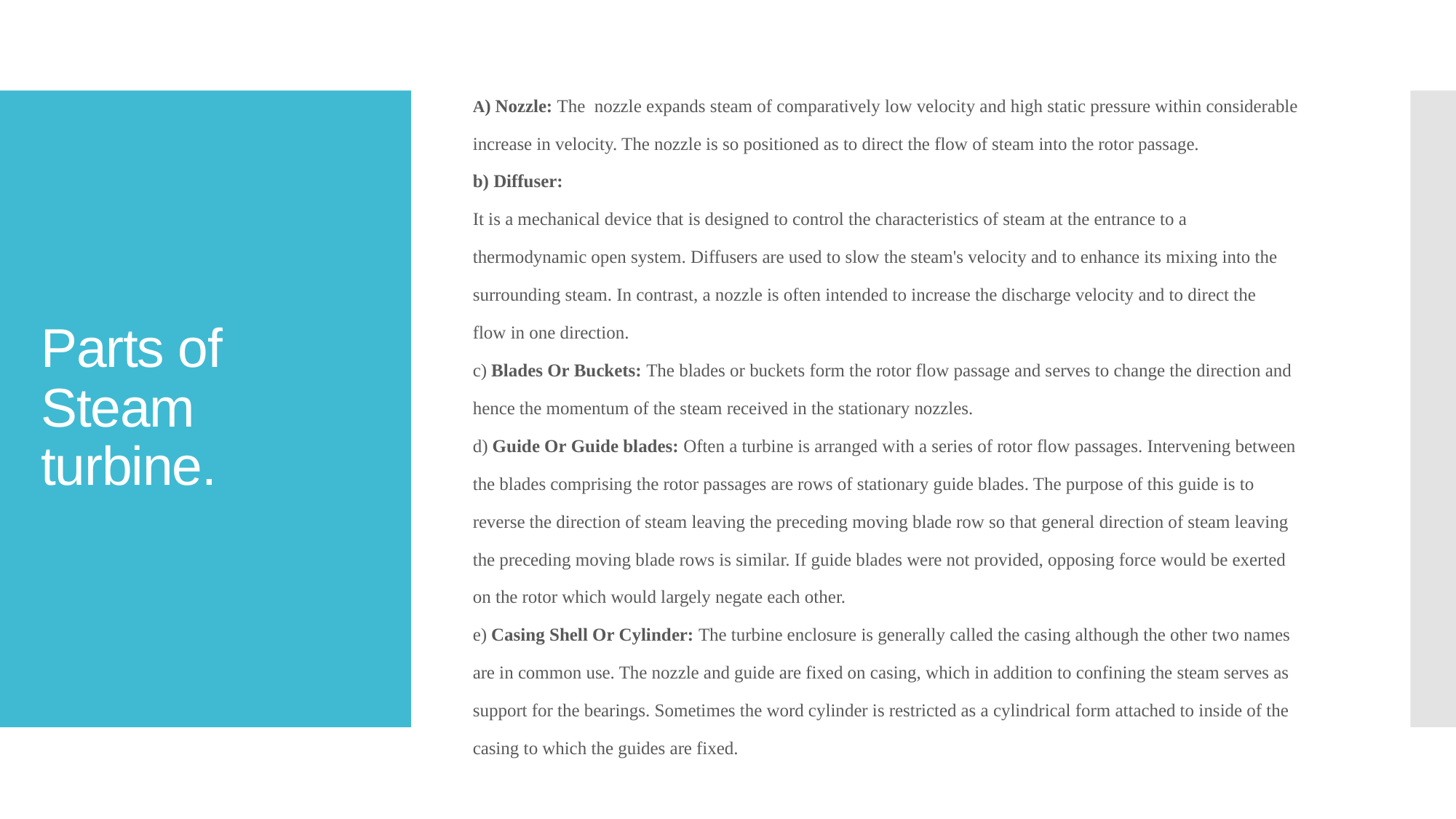

A) Nozzle: The  nozzle expands steam of comparatively low velocity and high static pressure within considerable
increase in velocity. The nozzle is so positioned as to direct the flow of steam into the rotor passage.
b) Diffuser:
It is a mechanical device that is designed to control the characteristics of steam at the entrance to a
thermodynamic open system. Diffusers are used to slow the steam's velocity and to enhance its mixing into the
surrounding steam. In contrast, a nozzle is often intended to increase the discharge velocity and to direct the
flow in one direction.
c) Blades Or Buckets: The blades or buckets form the rotor flow passage and serves to change the direction and
hence the momentum of the steam received in the stationary nozzles.
d) Guide Or Guide blades: Often a turbine is arranged with a series of rotor flow passages. Intervening between
the blades comprising the rotor passages are rows of stationary guide blades. The purpose of this guide is to
reverse the direction of steam leaving the preceding moving blade row so that general direction of steam leaving
the preceding moving blade rows is similar. If guide blades were not provided, opposing force would be exerted
on the rotor which would largely negate each other.
e) Casing Shell Or Cylinder: The turbine enclosure is generally called the casing although the other two names
are in common use. The nozzle and guide are fixed on casing, which in addition to confining the steam serves as
support for the bearings. Sometimes the word cylinder is restricted as a cylindrical form attached to inside of the
casing to which the guides are fixed.
# Parts of Steam turbine.